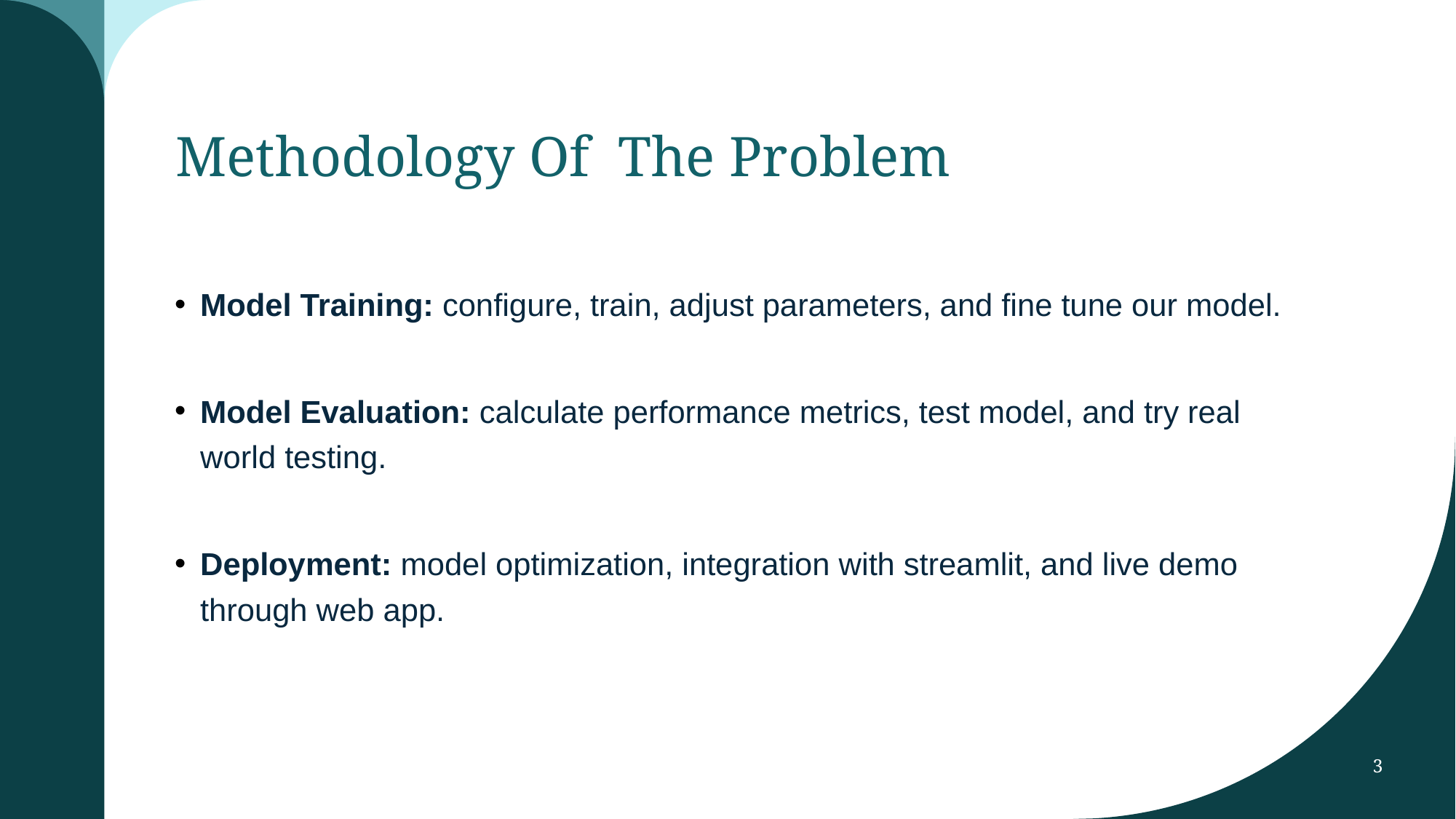

# Methodology Of  The Problem
Model Training: configure, train, adjust parameters, and fine tune our model.

Model Evaluation: calculate performance metrics, test model, and try real world testing.

Deployment: model optimization, integration with streamlit, and live demo through web app.
3